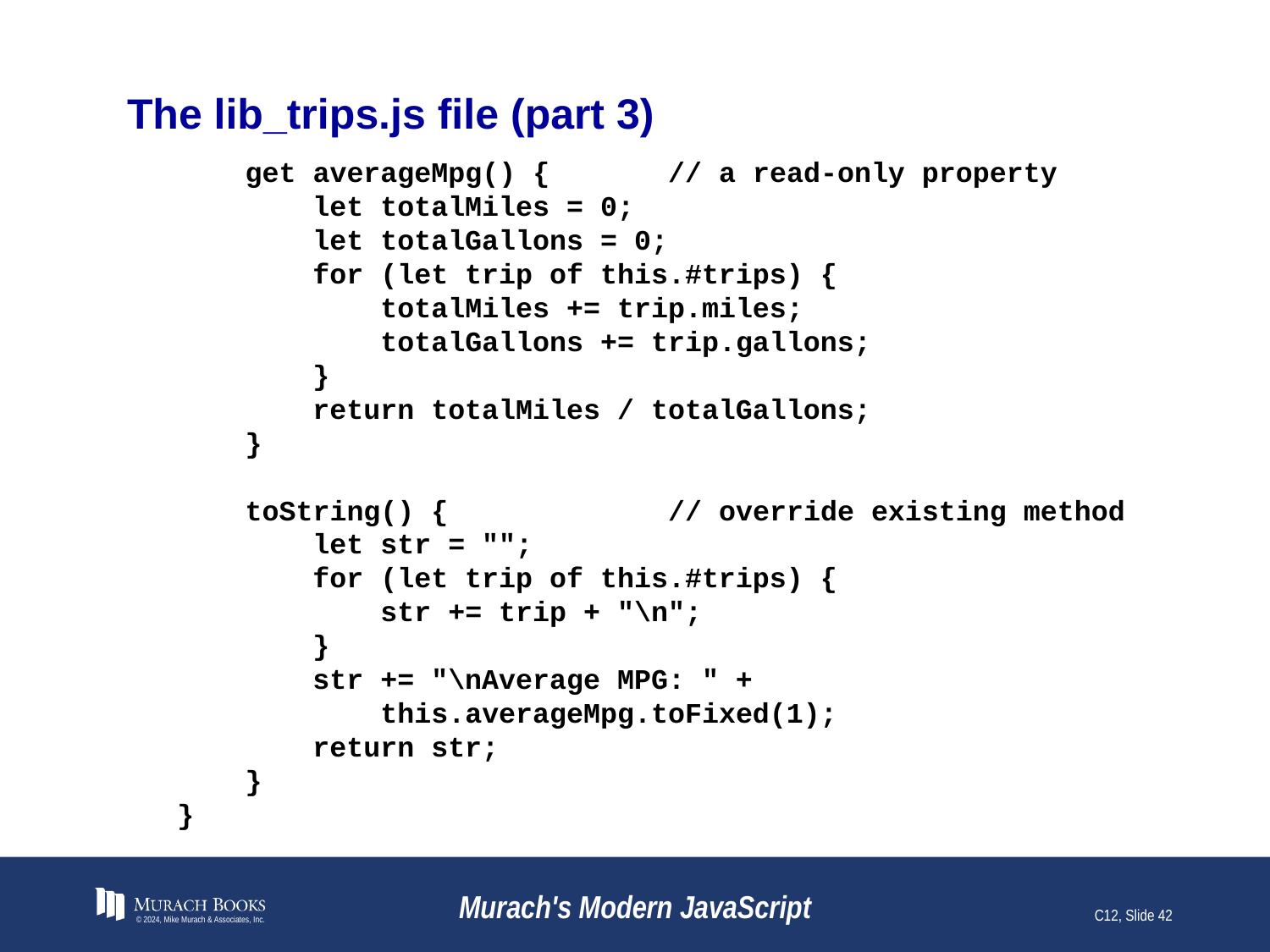

# The lib_trips.js file (part 3)
    get averageMpg() {       // a read-only property
        let totalMiles = 0;
        let totalGallons = 0;
        for (let trip of this.#trips) {
            totalMiles += trip.miles;
            totalGallons += trip.gallons;
        }
        return totalMiles / totalGallons;
    }

    toString() {             // override existing method
        let str = "";
        for (let trip of this.#trips) {
            str += trip + "\n";
        }
        str += "\nAverage MPG: " +
            this.averageMpg.toFixed(1);
        return str;
    }
}
© 2024, Mike Murach & Associates, Inc.
Murach's Modern JavaScript

C12, Slide 42